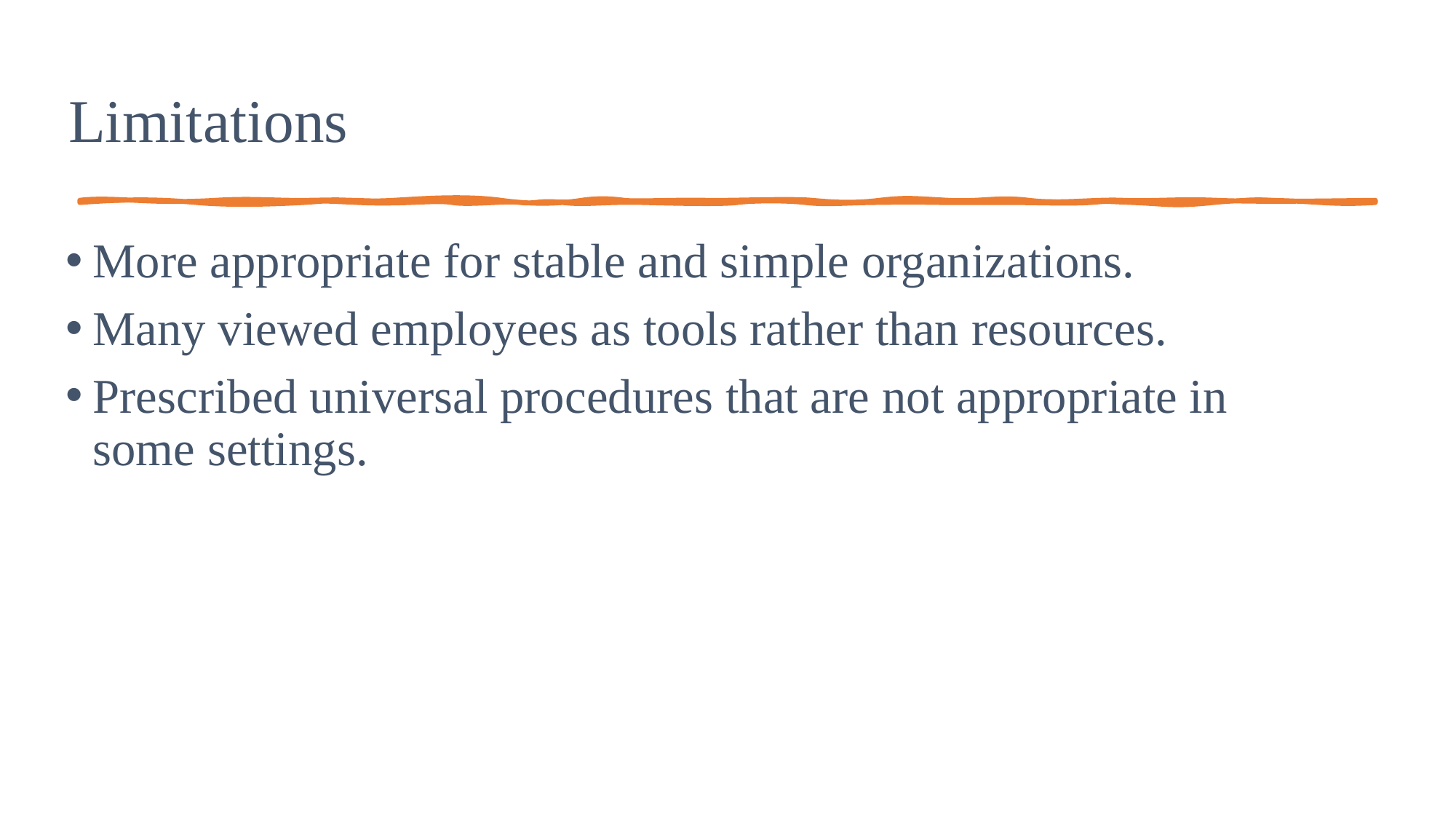

# Limitations

More appropriate for stable and simple organizations.
Many viewed employees as tools rather than resources.
Prescribed universal procedures that are not appropriate in some settings.